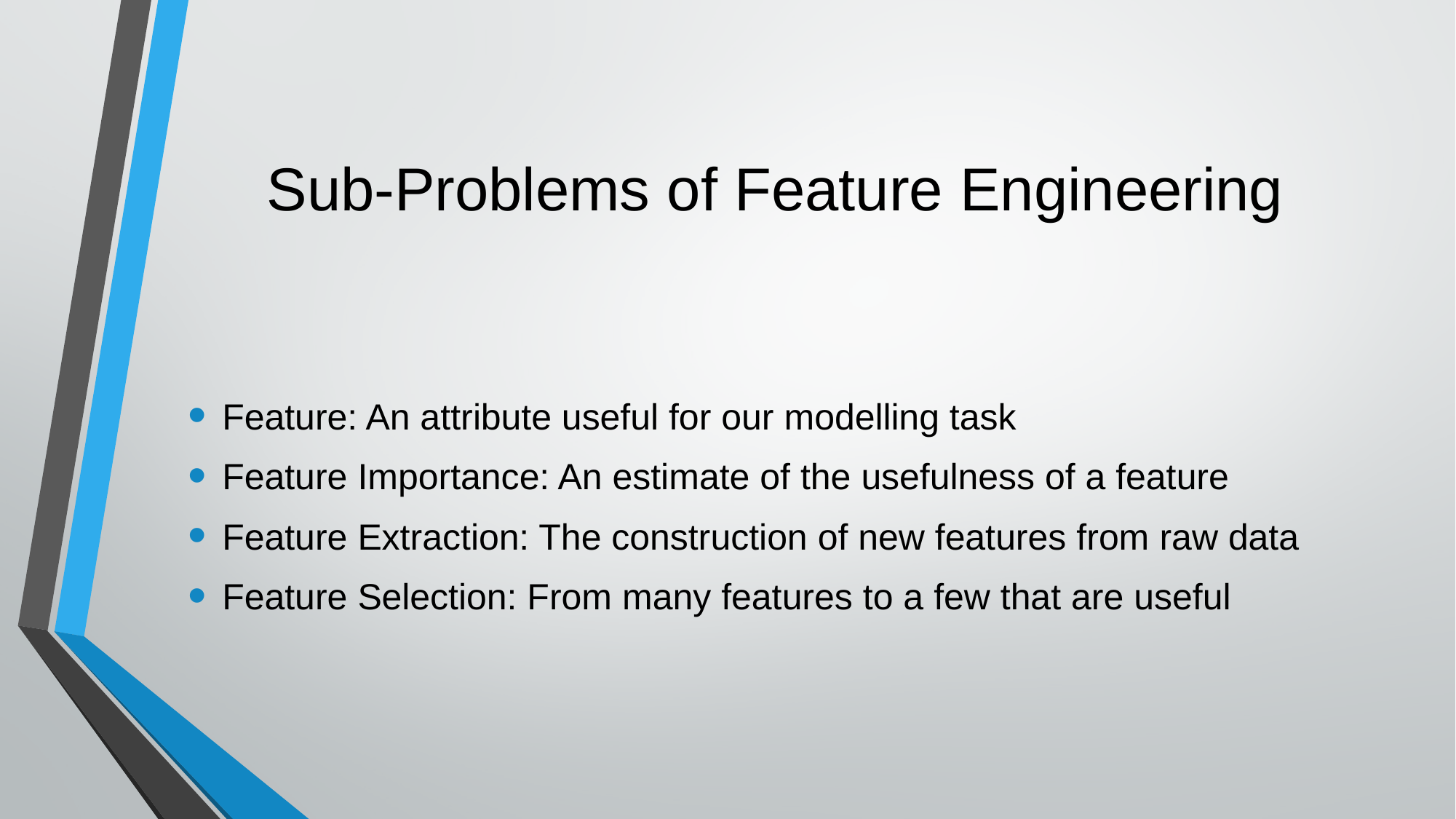

# Sub-Problems of Feature Engineering
Feature: An attribute useful for our modelling task
Feature Importance: An estimate of the usefulness of a feature
Feature Extraction: The construction of new features from raw data
Feature Selection: From many features to a few that are useful